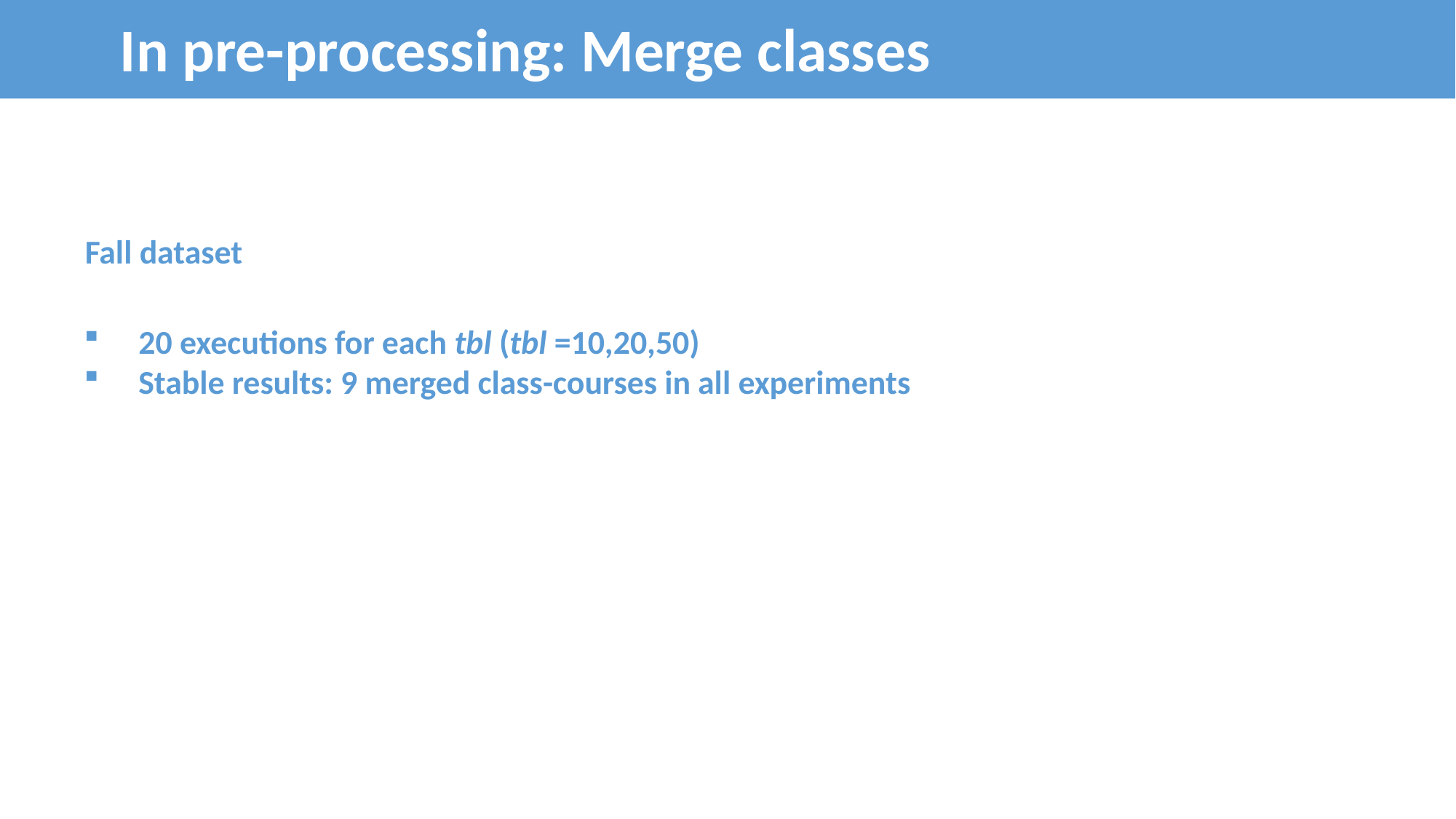

In pre-processing: Merge classes
Fall dataset
20 executions for each tbl (tbl =10,20,50)
Stable results: 9 merged class-courses in all experiments